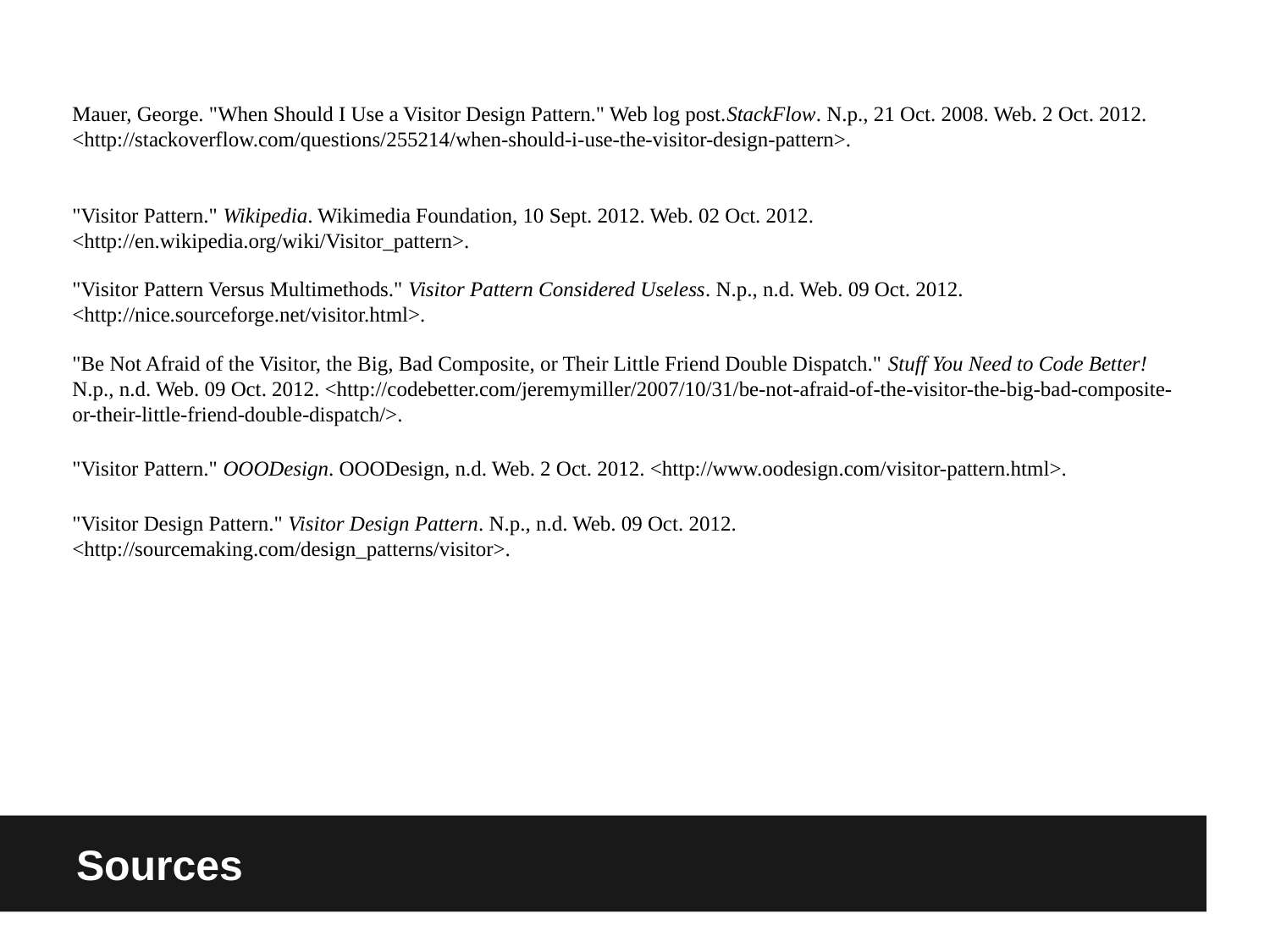

# Sources
Mauer, George. "When Should I Use a Visitor Design Pattern." Web log post.StackFlow. N.p., 21 Oct. 2008. Web. 2 Oct. 2012. <http://stackoverflow.com/questions/255214/when-should-i-use-the-visitor-design-pattern>.

"Visitor Pattern." Wikipedia. Wikimedia Foundation, 10 Sept. 2012. Web. 02 Oct. 2012. <http://en.wikipedia.org/wiki/Visitor_pattern>.

"Visitor Pattern Versus Multimethods." Visitor Pattern Considered Useless. N.p., n.d. Web. 09 Oct. 2012. <http://nice.sourceforge.net/visitor.html>.

"Be Not Afraid of the Visitor, the Big, Bad Composite, or Their Little Friend Double Dispatch." Stuff You Need to Code Better! N.p., n.d. Web. 09 Oct. 2012. <http://codebetter.com/jeremymiller/2007/10/31/be-not-afraid-of-the-visitor-the-big-bad-composite-or-their-little-friend-double-dispatch/>.

"Visitor Pattern." OOODesign. OOODesign, n.d. Web. 2 Oct. 2012. <http://www.oodesign.com/visitor-pattern.html>.

"Visitor Design Pattern." Visitor Design Pattern. N.p., n.d. Web. 09 Oct. 2012. <http://sourcemaking.com/design_patterns/visitor>.
Sources